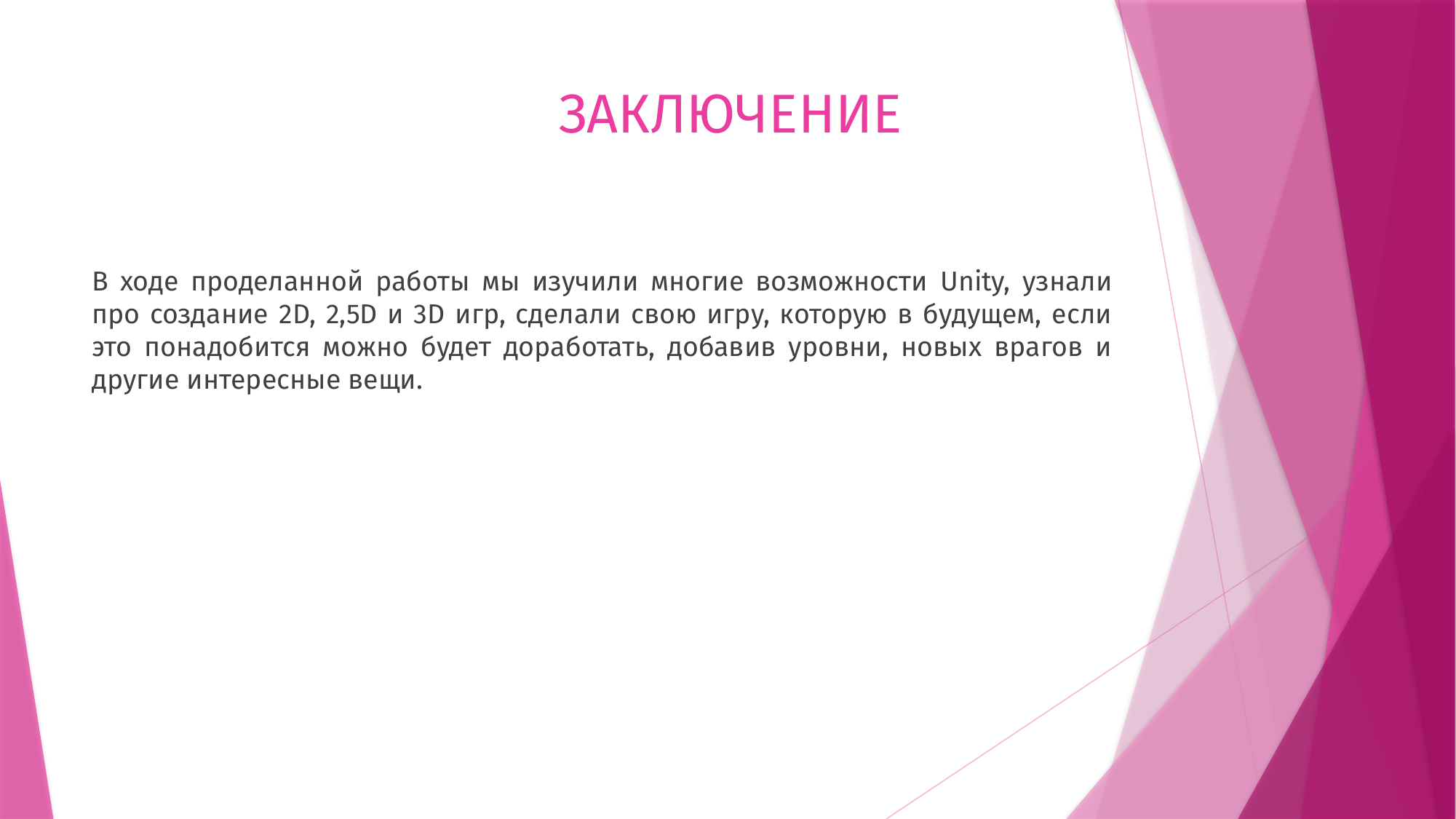

# ЗАКЛЮЧЕНИЕ
В ходе проделанной работы мы изучили многие возможности Unity, узнали про создание 2D, 2,5D и 3D игр, сделали свою игру, которую в будущем, если это понадобится можно будет доработать, добавив уровни, новых врагов и другие интересные вещи.